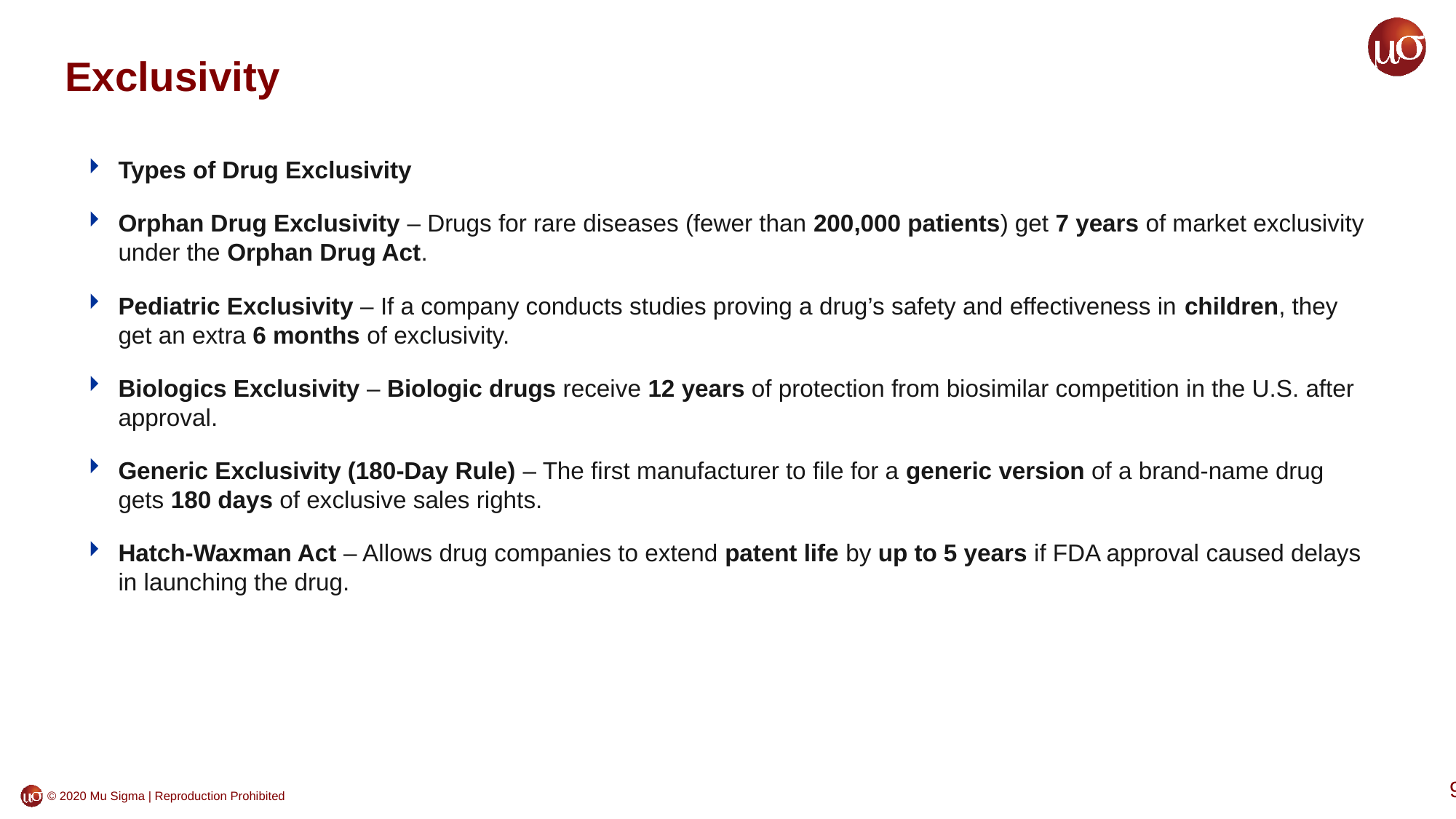

# Exclusivity
Types of Drug Exclusivity
Orphan Drug Exclusivity – Drugs for rare diseases (fewer than 200,000 patients) get 7 years of market exclusivity under the Orphan Drug Act.
Pediatric Exclusivity – If a company conducts studies proving a drug’s safety and effectiveness in children, they get an extra 6 months of exclusivity.
Biologics Exclusivity – Biologic drugs receive 12 years of protection from biosimilar competition in the U.S. after approval.
Generic Exclusivity (180-Day Rule) – The first manufacturer to file for a generic version of a brand-name drug gets 180 days of exclusive sales rights.
Hatch-Waxman Act – Allows drug companies to extend patent life by up to 5 years if FDA approval caused delays in launching the drug.